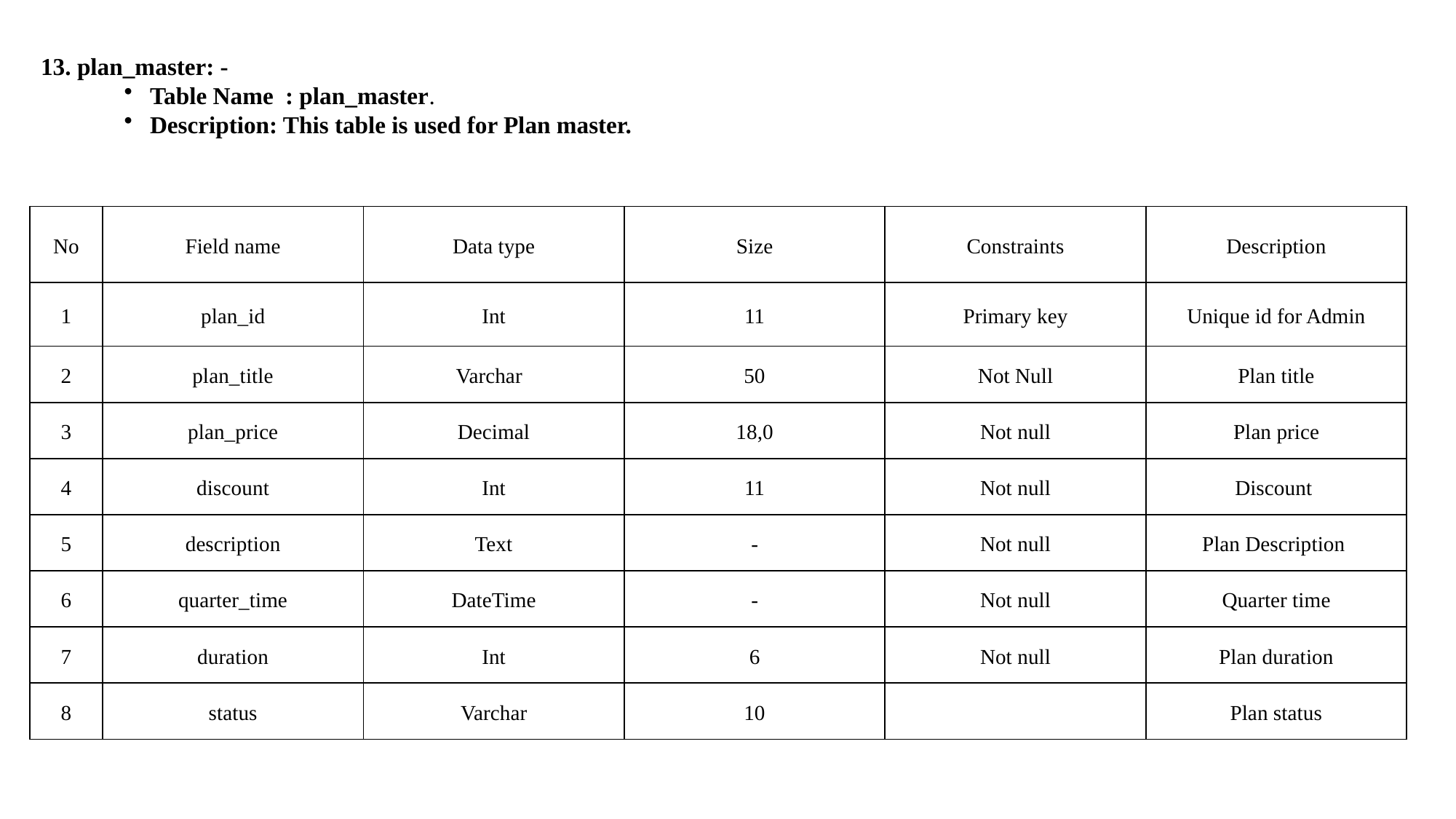

13. plan_master: -
Table Name  : plan_master.
Description: This table is used for Plan master.

| No | Field name | Data type | Size | Constraints | Description |
| --- | --- | --- | --- | --- | --- |
| 1 | plan\_id | Int | 11 | Primary key | Unique id for Admin |
| 2 | plan\_title | Varchar | 50 | Not Null | Plan title |
| 3 | plan\_price | Decimal | 18,0 | Not null | Plan price |
| 4 | discount | Int | 11 | Not null | Discount |
| 5 | description | Text | - | Not null | Plan Description |
| 6 | quarter\_time | DateTime | - | Not null | Quarter time |
| 7 | duration | Int | 6 | Not null | Plan duration |
| 8 | status | Varchar | 10 |  | Plan status |